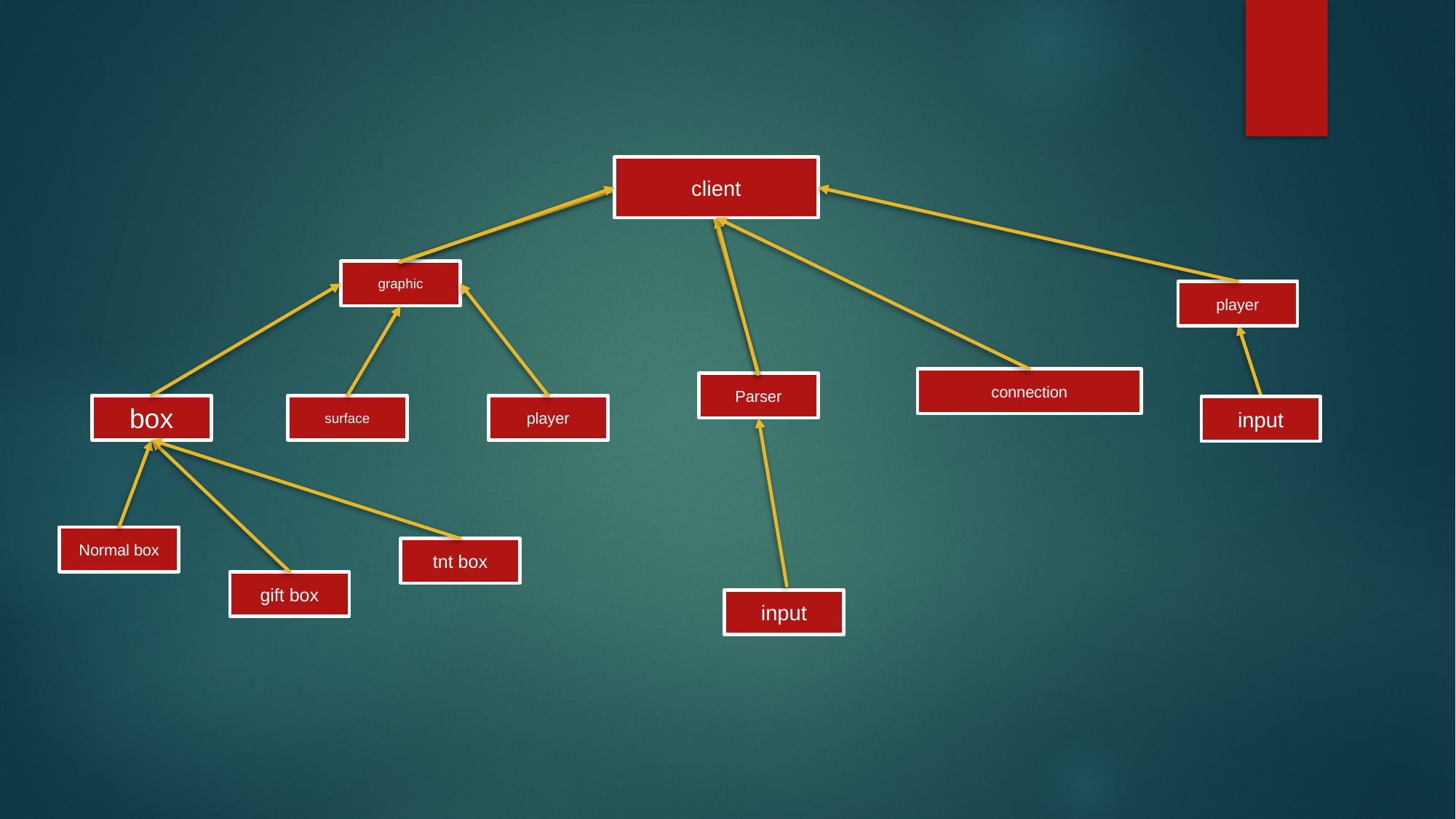

client
graphic
player
connection
Parser
surface
player
box
input
Normal box
tnt box
gift box
input